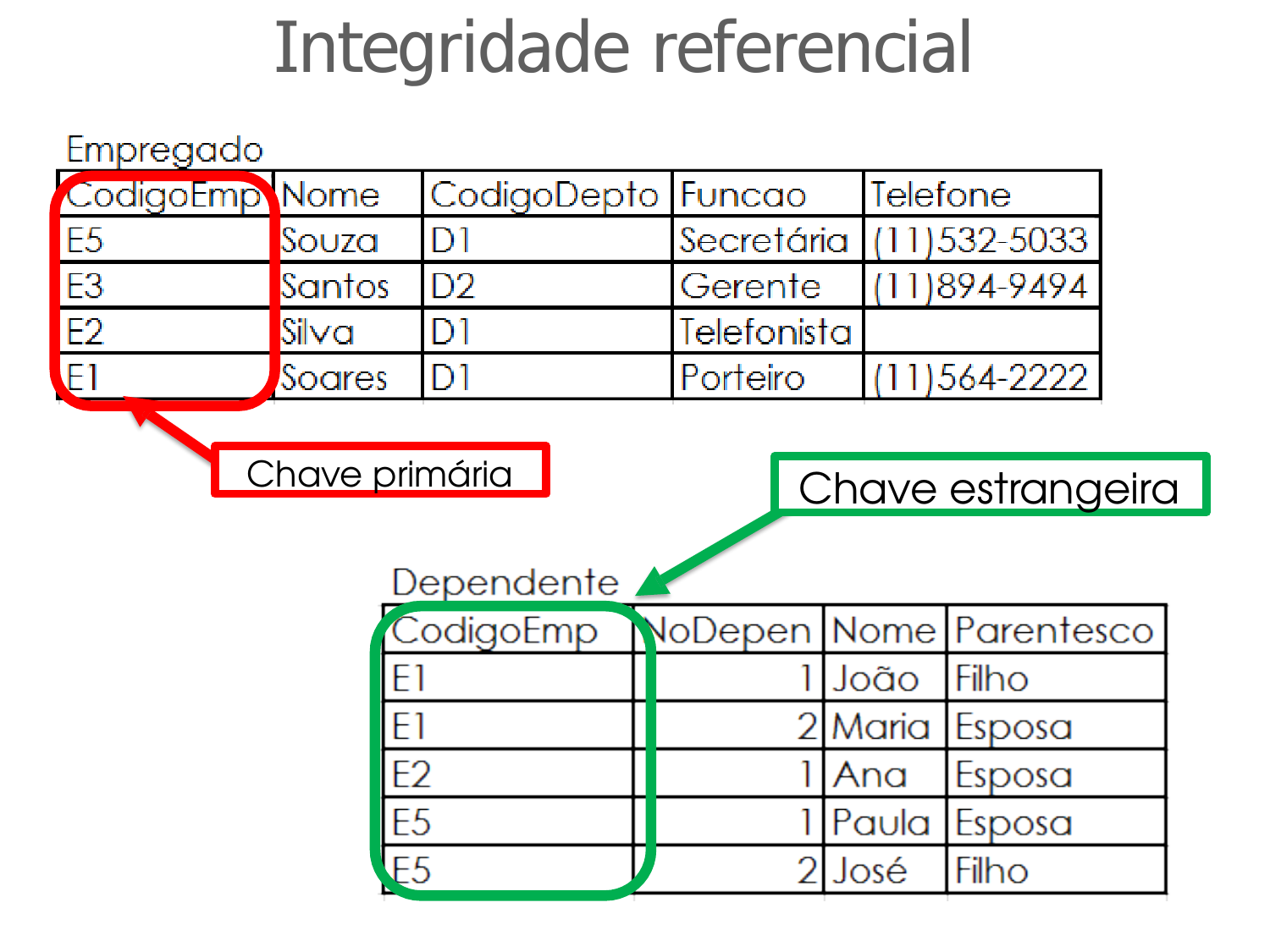

# Integridade referencial

Chave primária
Chave estrangeira